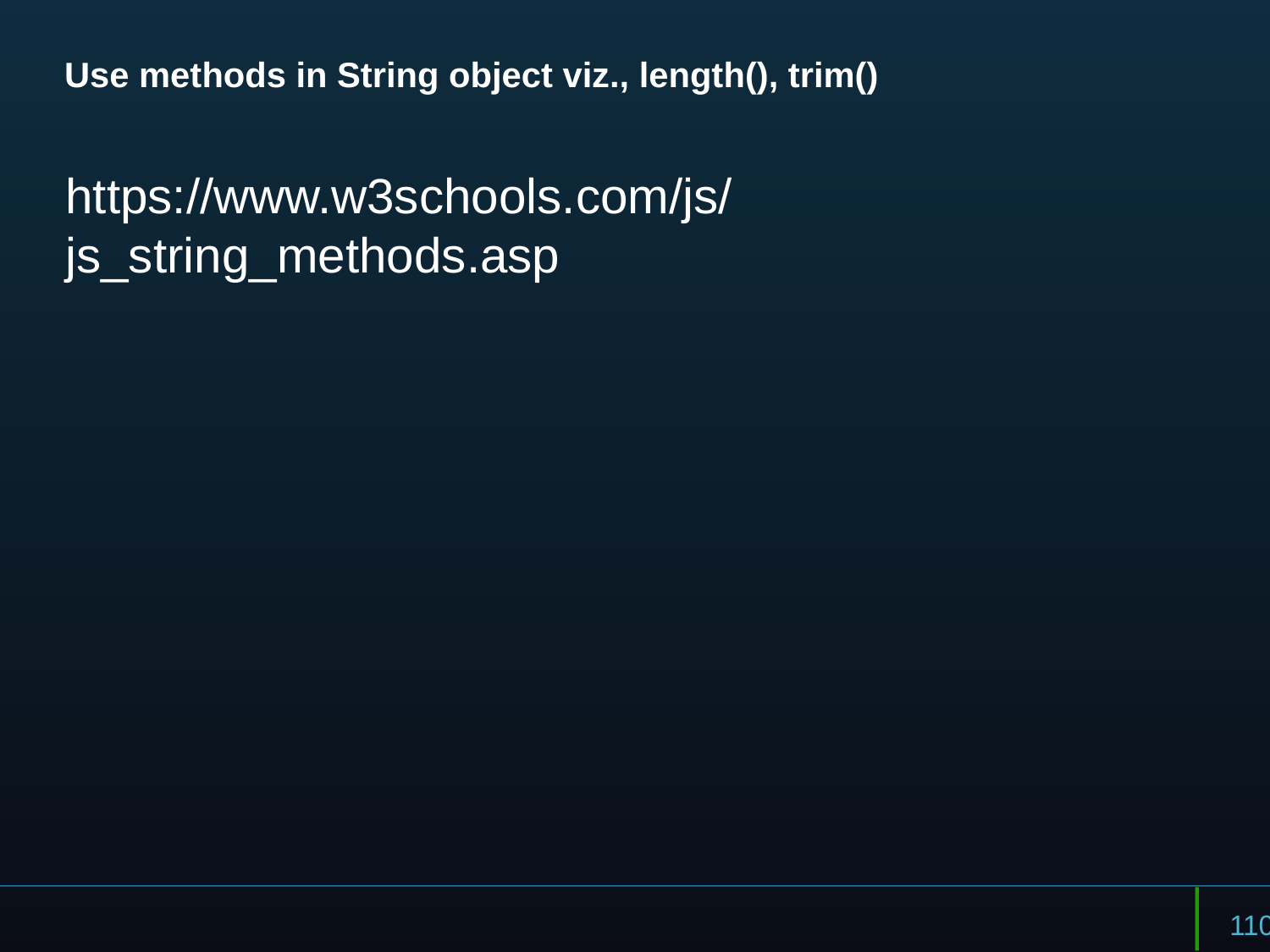

# Use methods in String object viz., length(), trim()
https://www.w3schools.com/js/js_string_methods.asp
110